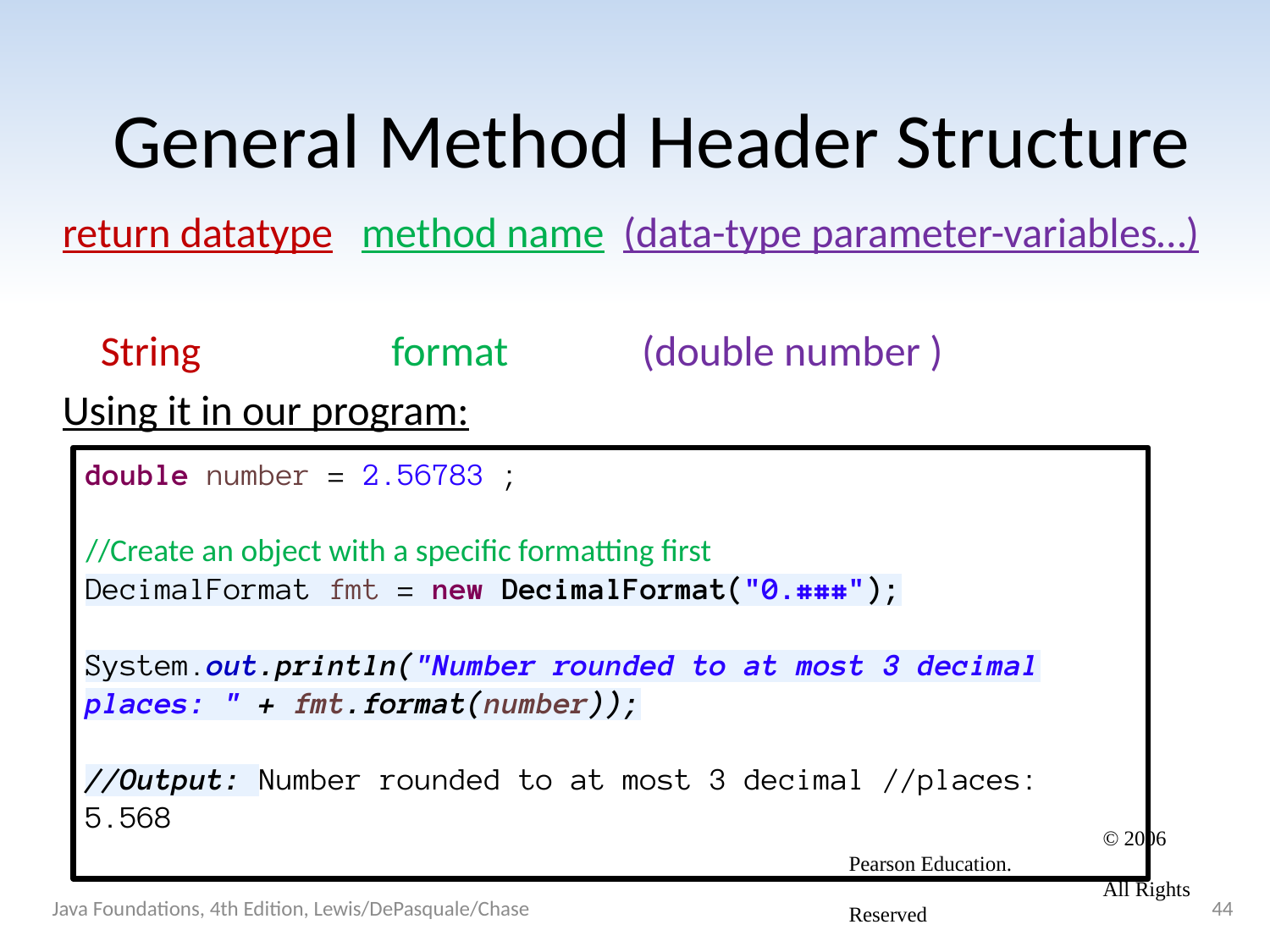

General Method Header Structure
return datatype   method name  (data-type parameter-variables…)

    String                    format              (double number )
Using it in our program:

double number = 2.56783 ;

//Create an object with a specific formatting first
DecimalFormat fmt = new DecimalFormat("0.###");

System.out.println("Number rounded to at most 3 decimal places: " + fmt.format(number));

//Output: Number rounded to at most 3 decimal //places: 5.568

		© 2006 Pearson Education.
 		All Rights Reserved

Java Foundations, 4th Edition, Lewis/DePasquale/Chase
44